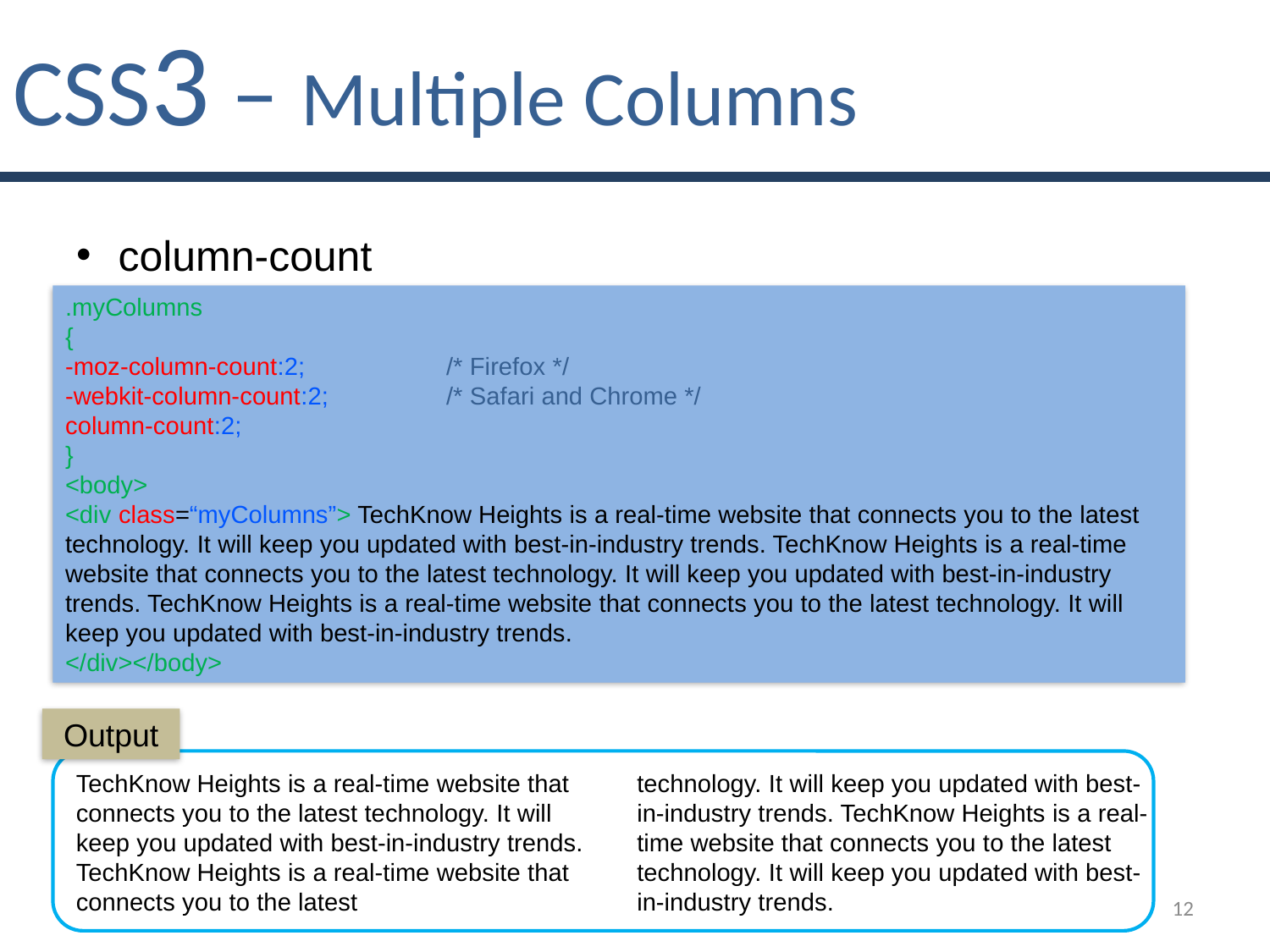

# CSS3 – Multiple Columns

column-count
.myColumns
{
-moz-column-count:2;		/* Firefox */
-webkit-column-count:2;	/* Safari and Chrome */
column-count:2;
}
<body>
<div class=“myColumns”> TechKnow Heights is a real-time website that connects you to the latest technology. It will keep you updated with best-in-industry trends. TechKnow Heights is a real-time website that connects you to the latest technology. It will keep you updated with best-in-industry trends. TechKnow Heights is a real-time website that connects you to the latest technology. It will keep you updated with best-in-industry trends.
</div></body>
Output

TechKnow Heights is a real-time website that connects you to the latest technology. It will keep you updated with best-in-industry trends. TechKnow Heights is a real-time website that connects you to the latest
technology. It will keep you updated with best-in-industry trends. TechKnow Heights is a real-time website that connects you to the latest technology. It will keep you updated with best-in-industry trends.
12